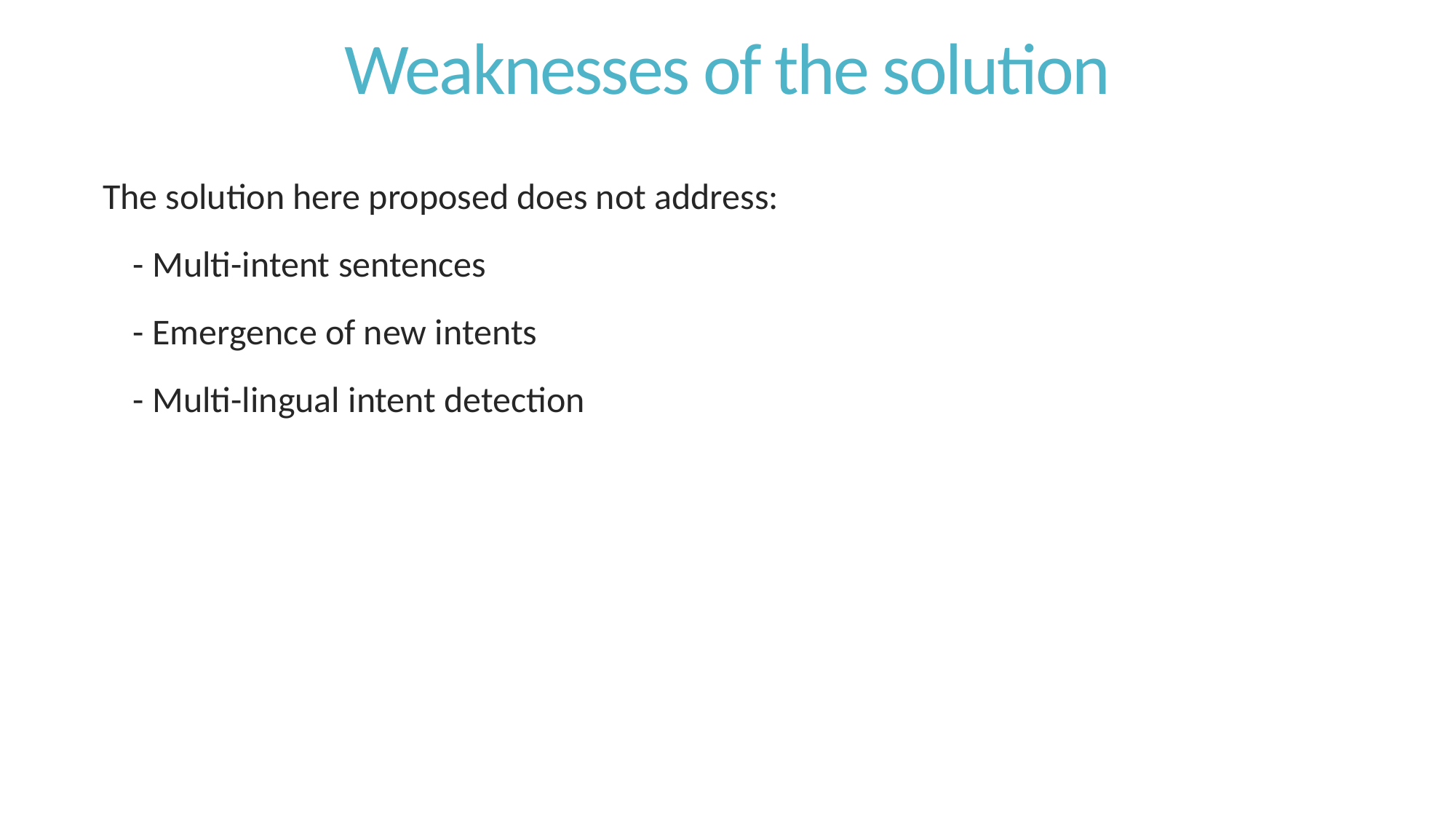

Weaknesses of the solution
The solution here proposed does not address:
- Multi-intent sentences
- Emergence of new intents
- Multi-lingual intent detection